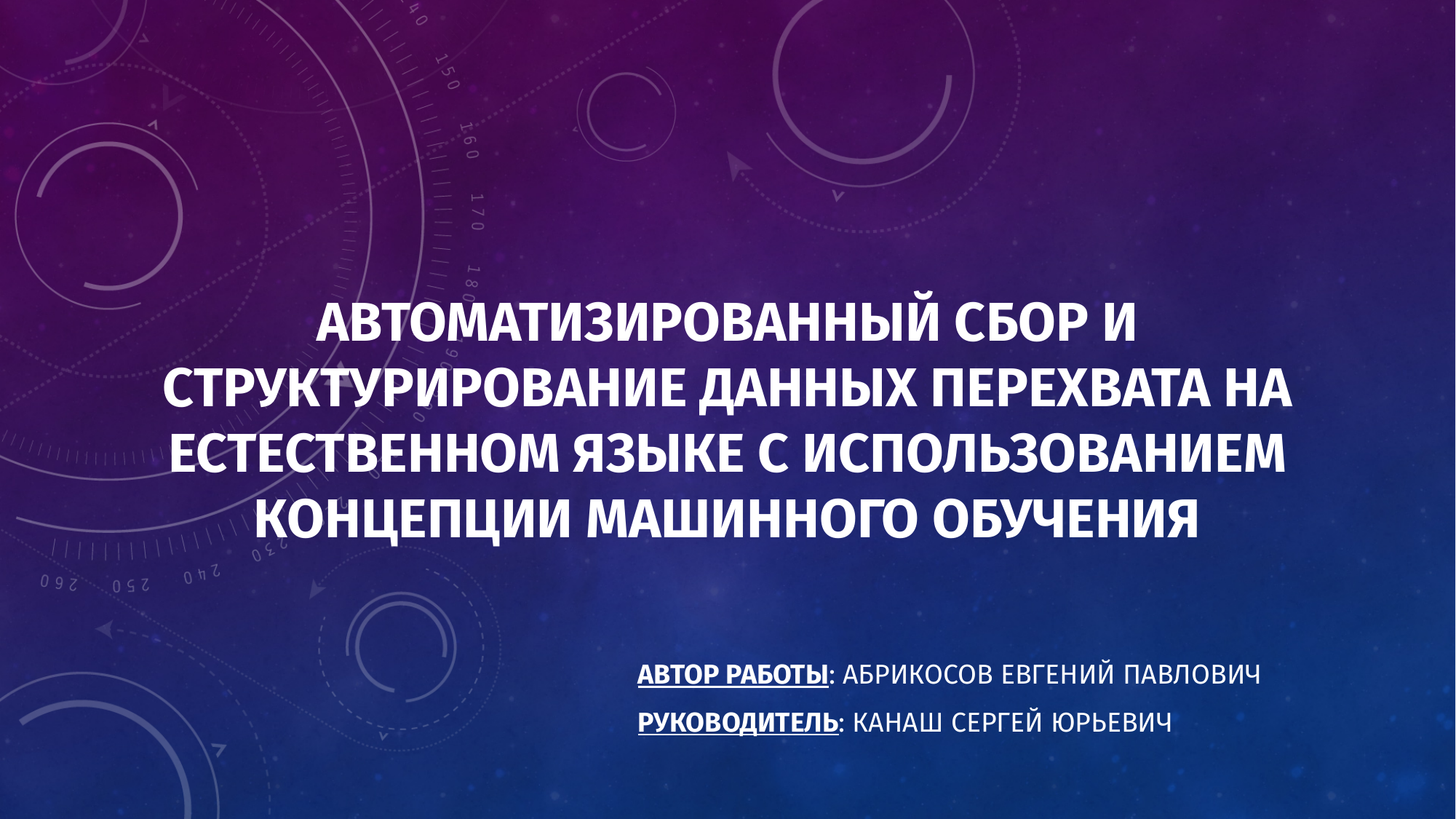

# автоматизированный сбор и структурирование данных перехвата на естественном языке с использованием концепции машинного обучения
	Автор работы: Абрикосов Евгений Павлович
	Руководитель: Канаш Сергей Юрьевич